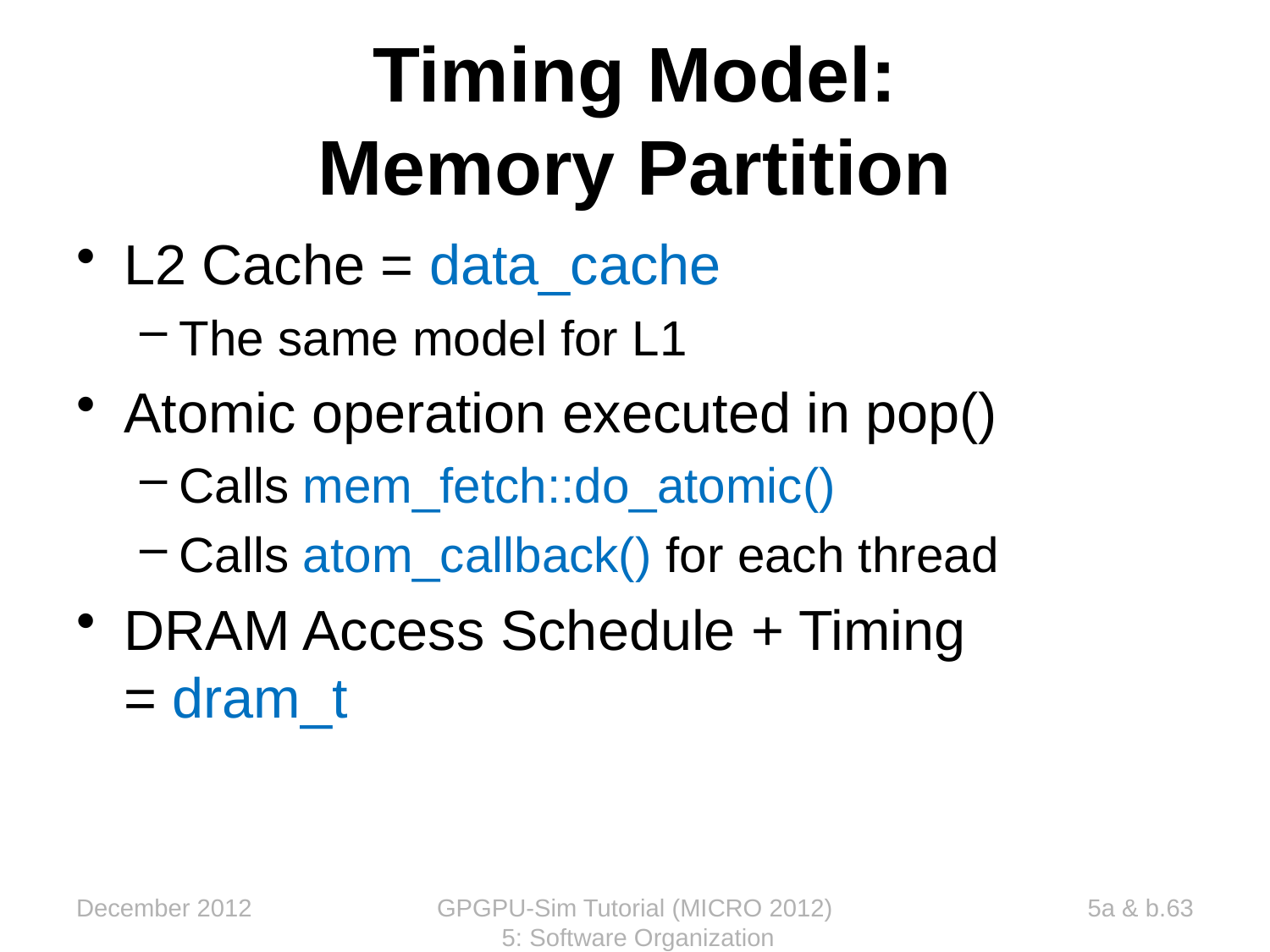

# Timing Model: Memory Partition
L2 Cache = data_cache
The same model for L1
Atomic operation executed in pop()
Calls mem_fetch::do_atomic()
Calls atom_callback() for each thread
DRAM Access Schedule + Timing
= dram_t

December 2012
GPGPU-Sim Tutorial (MICRO 2012)  5: Software Organization
5a & b.63